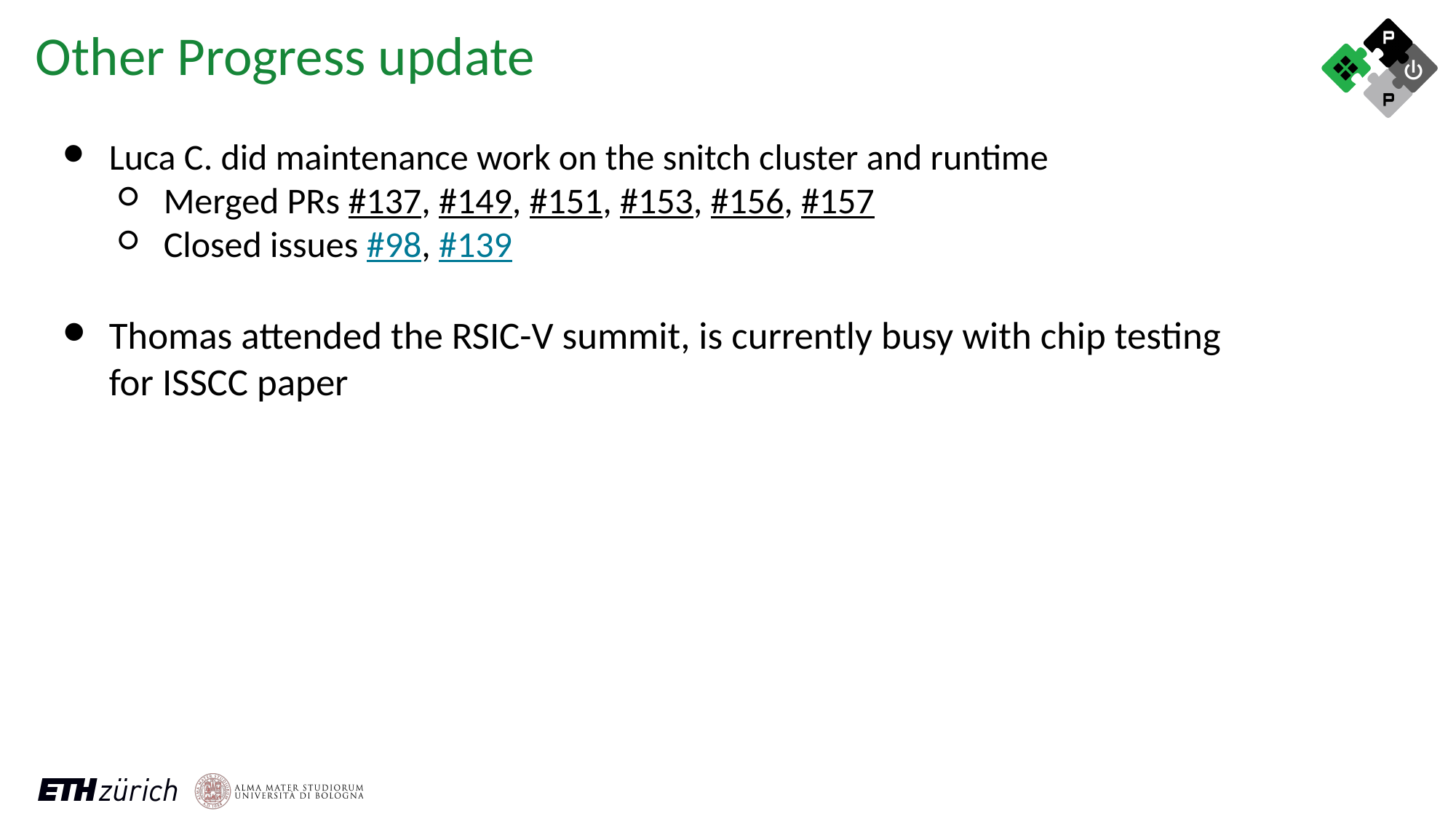

Other Progress update
Luca C. did maintenance work on the snitch cluster and runtime
Merged PRs #137, #149, #151, #153, #156, #157
Closed issues #98, #139

Thomas attended the RSIC-V summit, is currently busy with chip testing for ISSCC paper